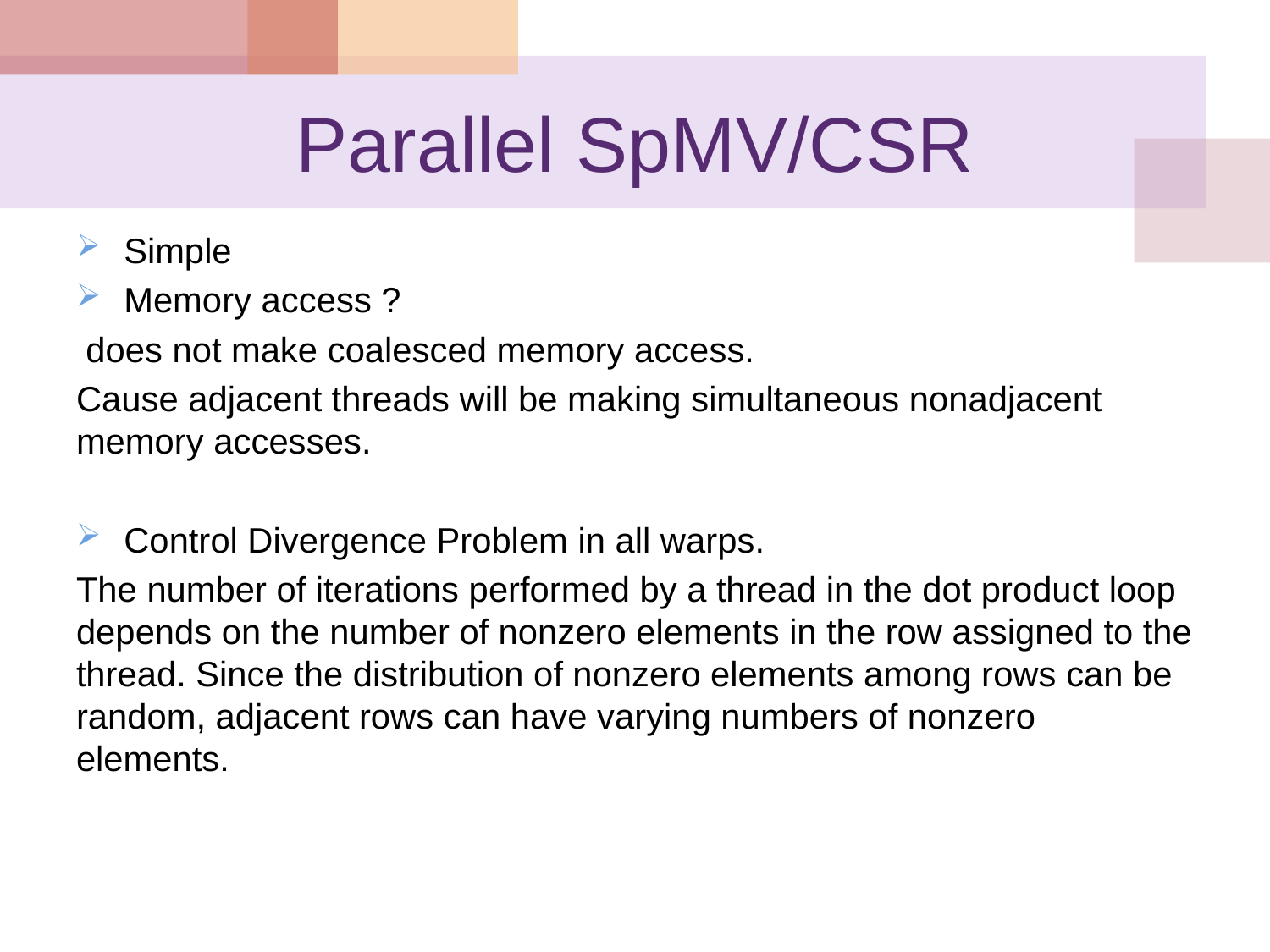

# Parallel SpMV/CSR
Simple
Memory access ?
 does not make coalesced memory access.
Cause adjacent threads will be making simultaneous nonadjacent memory accesses.

Control Divergence Problem in all warps.
The number of iterations performed by a thread in the dot product loop depends on the number of nonzero elements in the row assigned to the thread. Since the distribution of nonzero elements among rows can be random, adjacent rows can have varying numbers of nonzero elements.